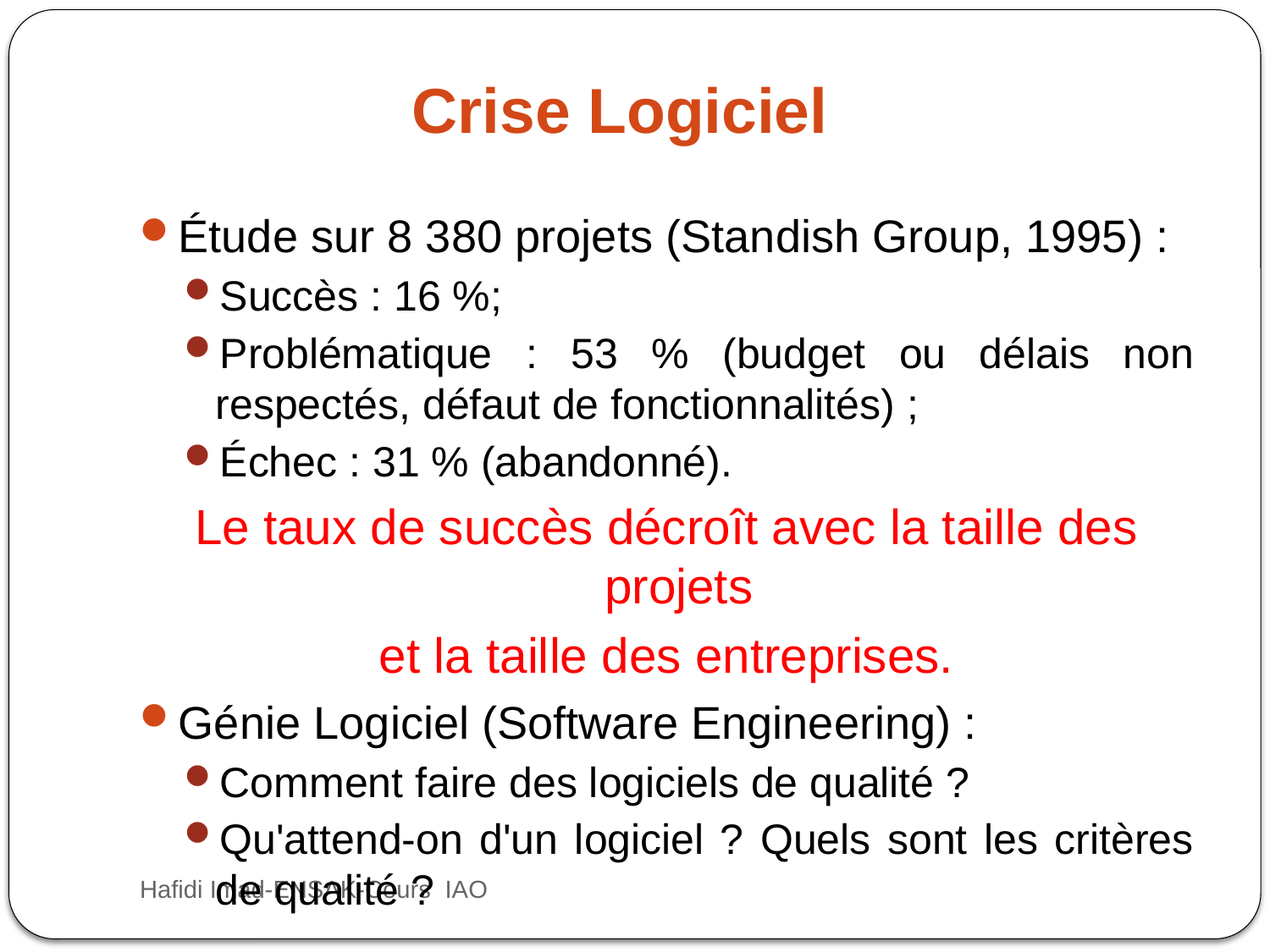

# Crise Logiciel
Étude sur 8 380 projets (Standish Group, 1995) :
Succès : 16 %;
Problématique : 53 % (budget ou délais non respectés, défaut de fonctionnalités) ;
Échec : 31 % (abandonné).
Le taux de succès décroît avec la taille des projets
et la taille des entreprises.
Génie Logiciel (Software Engineering) :
Comment faire des logiciels de qualité ?
Qu'attend-on d'un logiciel ? Quels sont les critères de qualité ?
Hafidi Imad-ENSAK-Cours  IAO